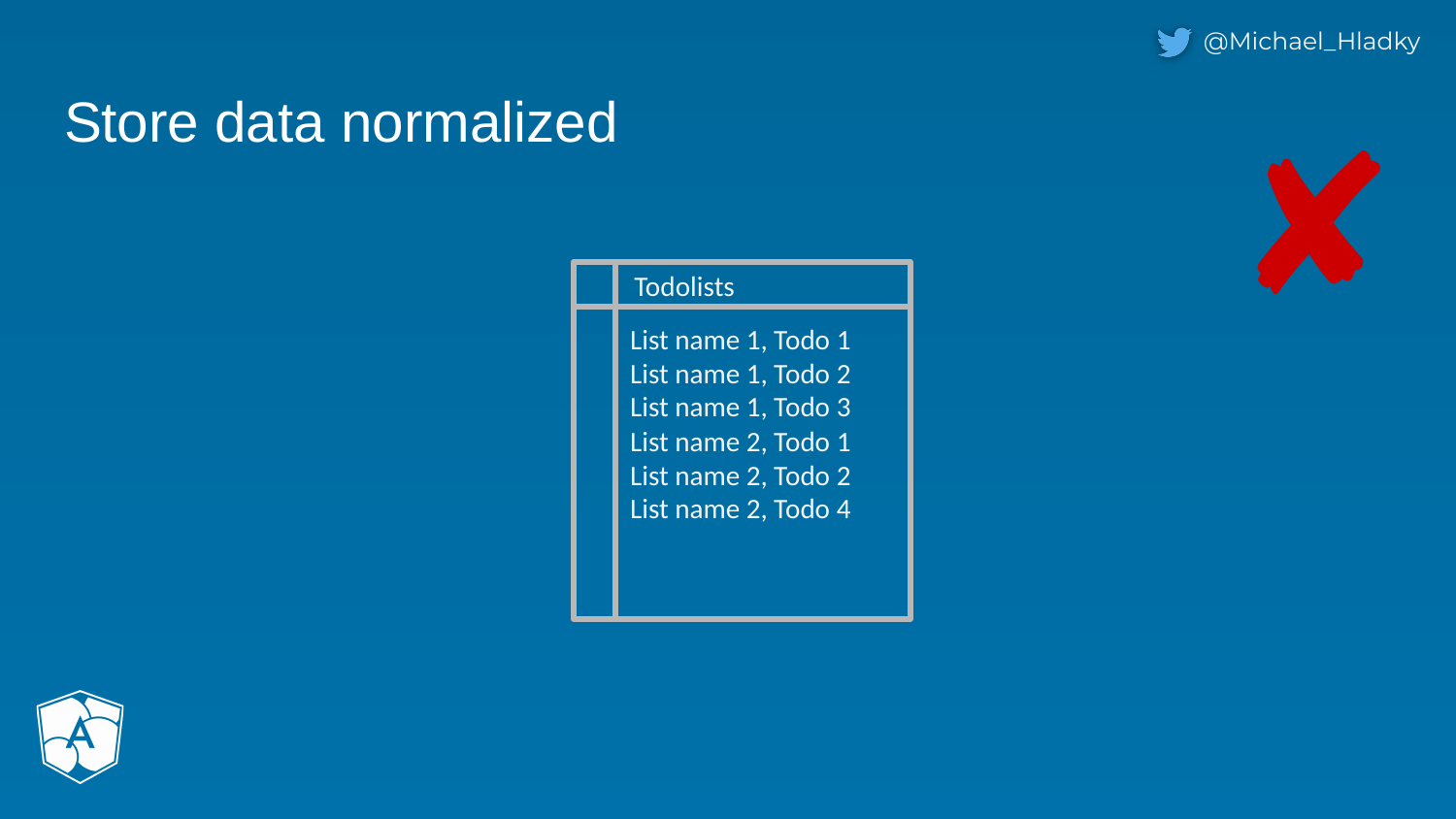

# Store data normalized
✘
List name 1, Todo 1
List name 1, Todo 2
List name 1, Todo 3
List name 2, Todo 1
List name 2, Todo 2
List name 2, Todo 4
Todolists